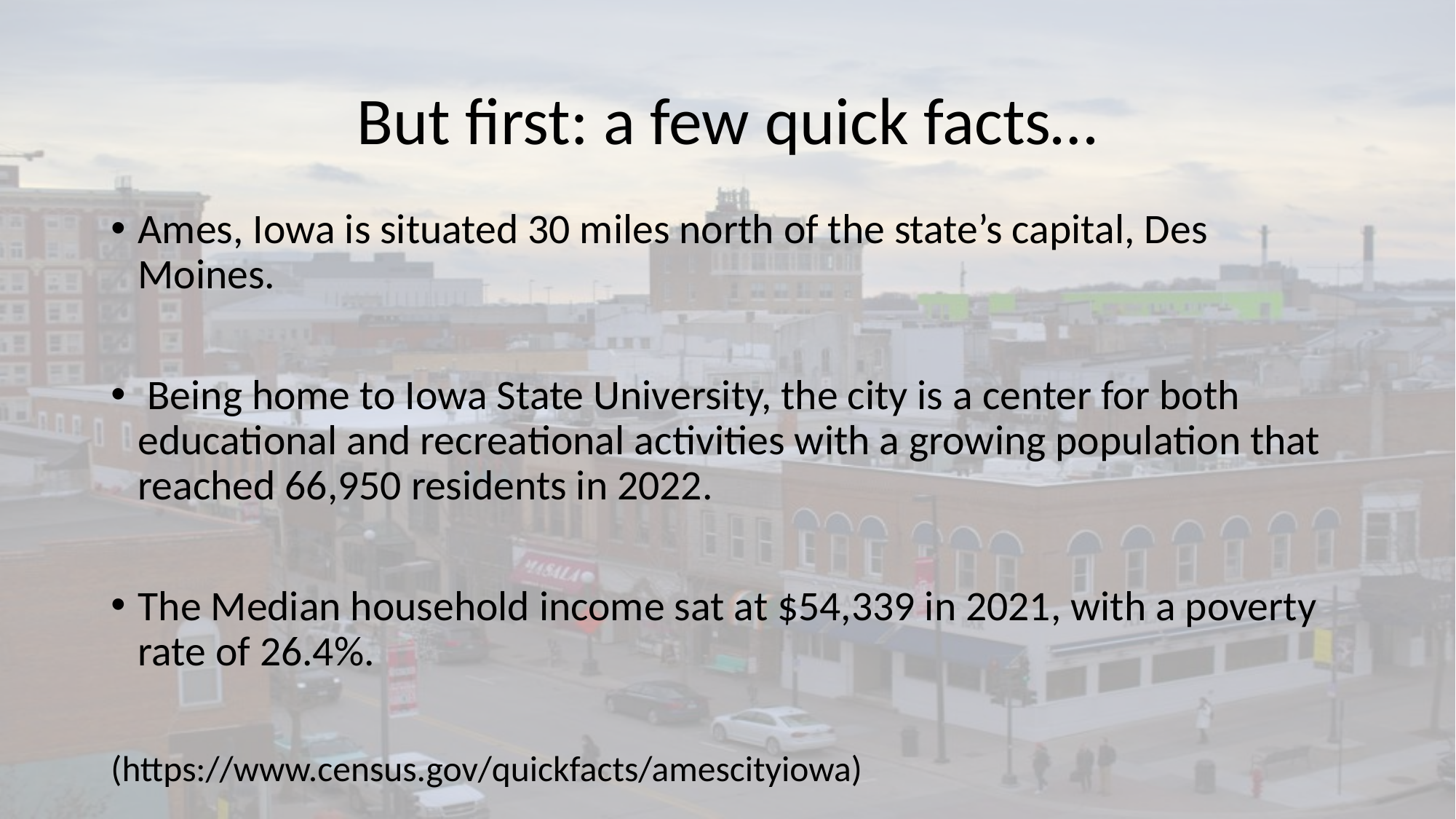

# But first: a few quick facts…
Ames, Iowa is situated 30 miles north of the state’s capital, Des Moines.

 Being home to Iowa State University, the city is a center for both educational and recreational activities with a growing population that reached 66,950 residents in 2022.

The Median household income sat at $54,339 in 2021, with a poverty rate of 26.4%.

(https://www.census.gov/quickfacts/amescityiowa)